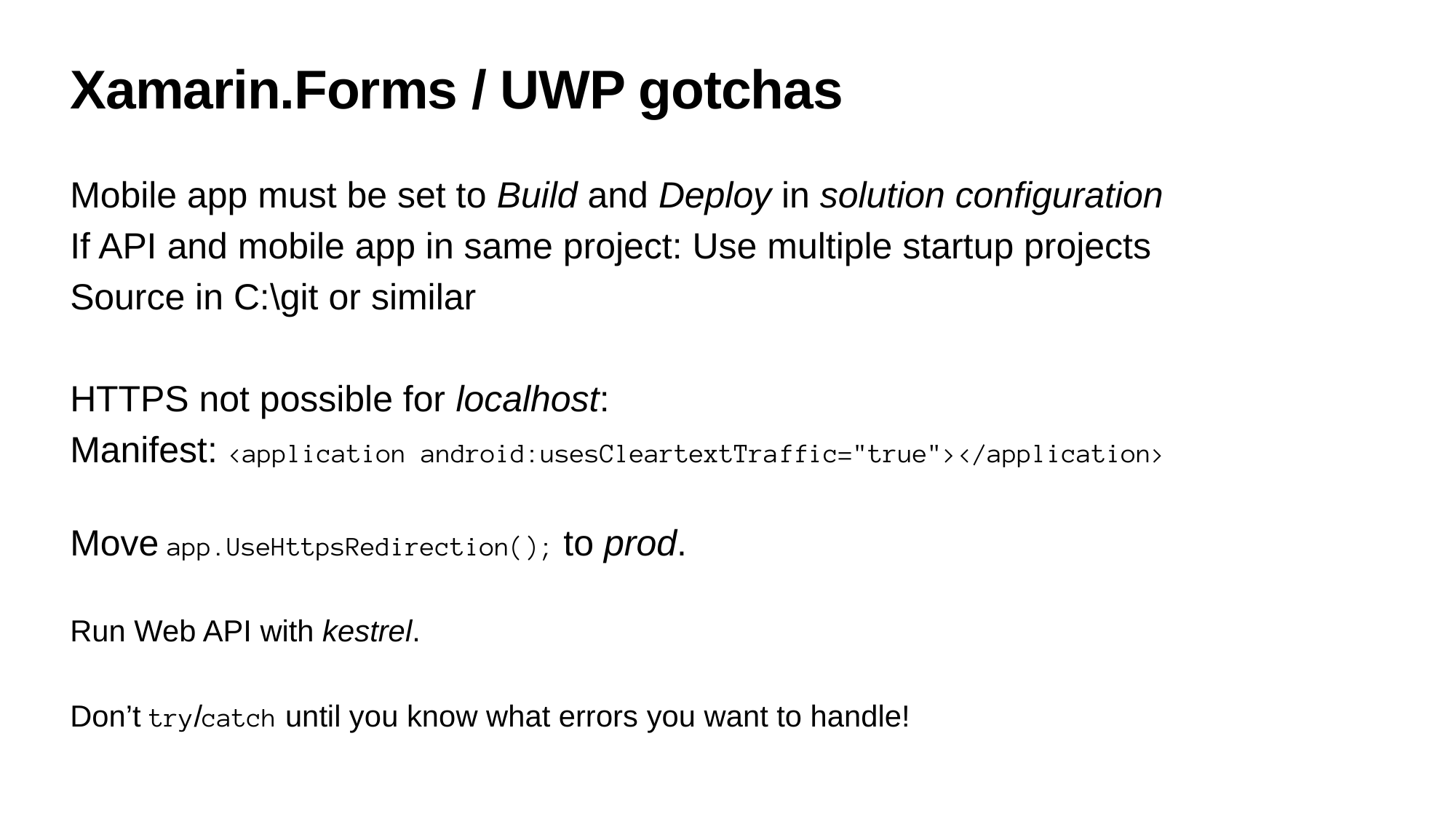

# Xamarin.Forms / UWP gotchas
Mobile app must be set to Build and Deploy in solution configuration
If API and mobile app in same project: Use multiple startup projects
Source in C:\git or similar

HTTPS not possible for localhost:
Manifest: <application android:usesCleartextTraffic="true"></application>

Move app.UseHttpsRedirection(); to prod.

Run Web API with kestrel.

Don’t try/catch until you know what errors you want to handle!